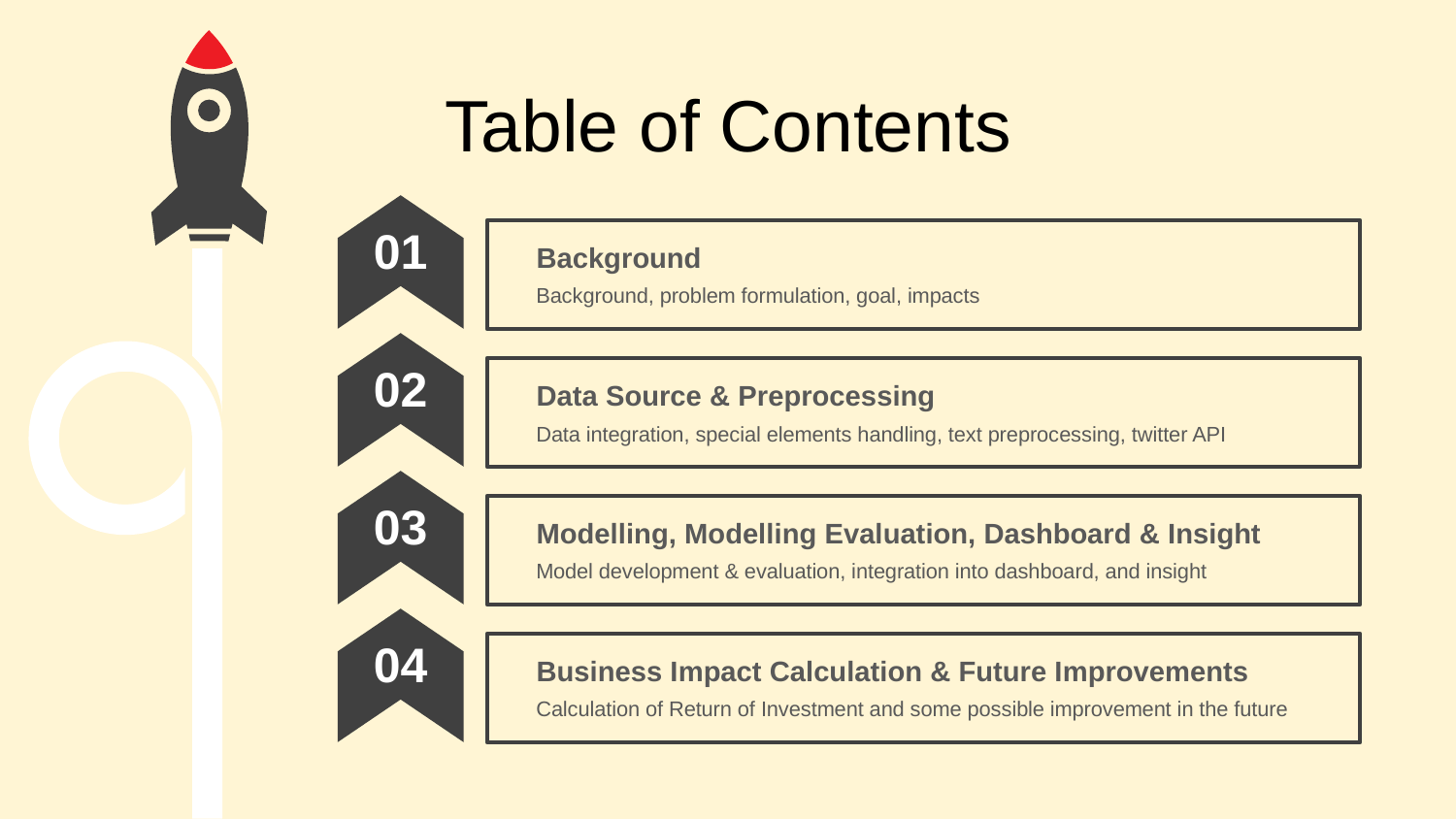

Table of Contents

01

Background
Background, problem formulation, goal, impacts

02

Data Source & Preprocessing
Data integration, special elements handling, text preprocessing, twitter API

03

Modelling, Modelling Evaluation, Dashboard & Insight
Model development & evaluation, integration into dashboard, and insight

04

Business Impact Calculation & Future Improvements
Calculation of Return of Investment and some possible improvement in the future